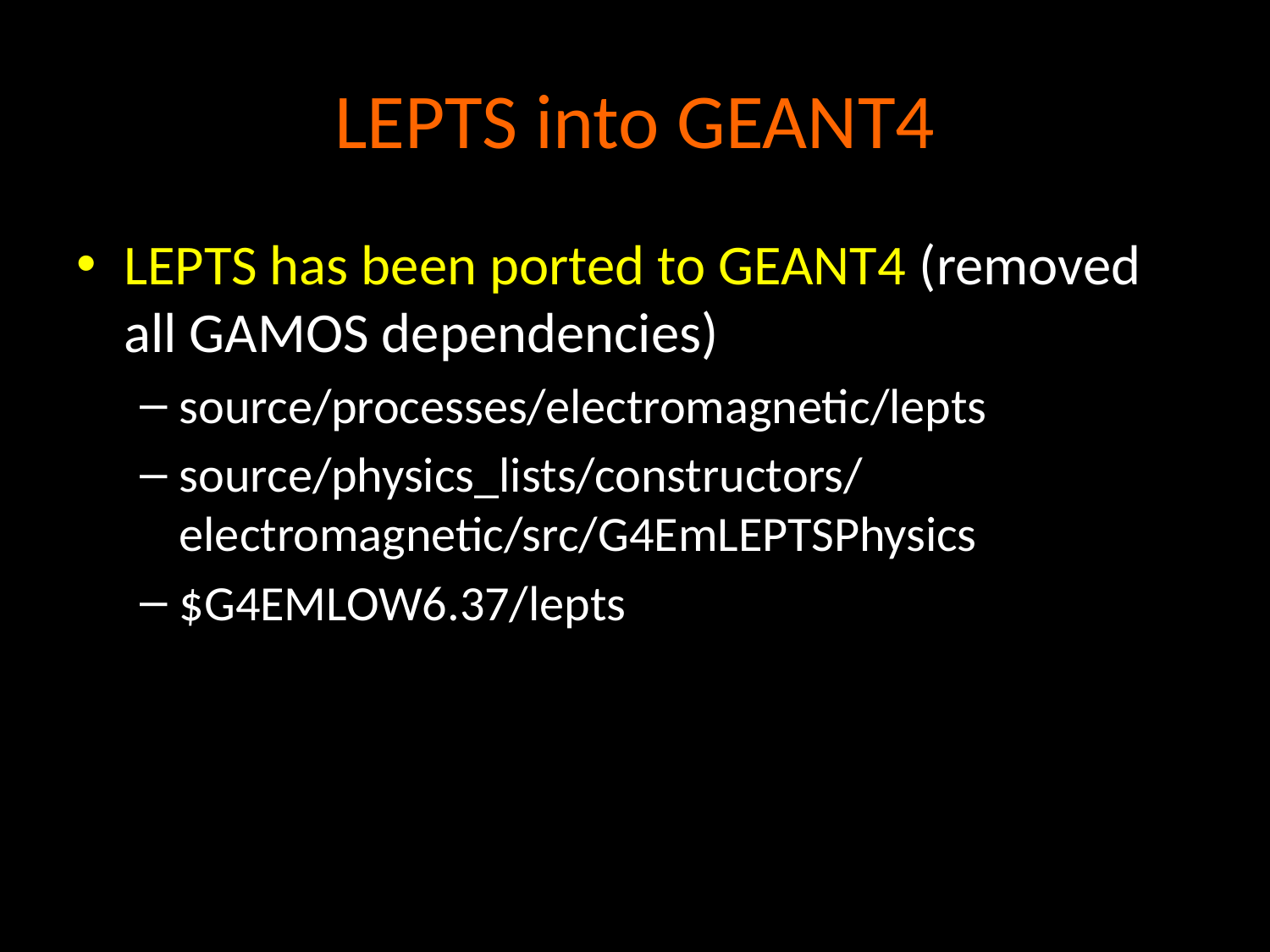

# LEPTS into GEANT4
LEPTS has been ported to GEANT4 (removed all GAMOS dependencies)
source/processes/electromagnetic/lepts
source/physics_lists/constructors/electromagnetic/src/G4EmLEPTSPhysics
$G4EMLOW6.37/lepts